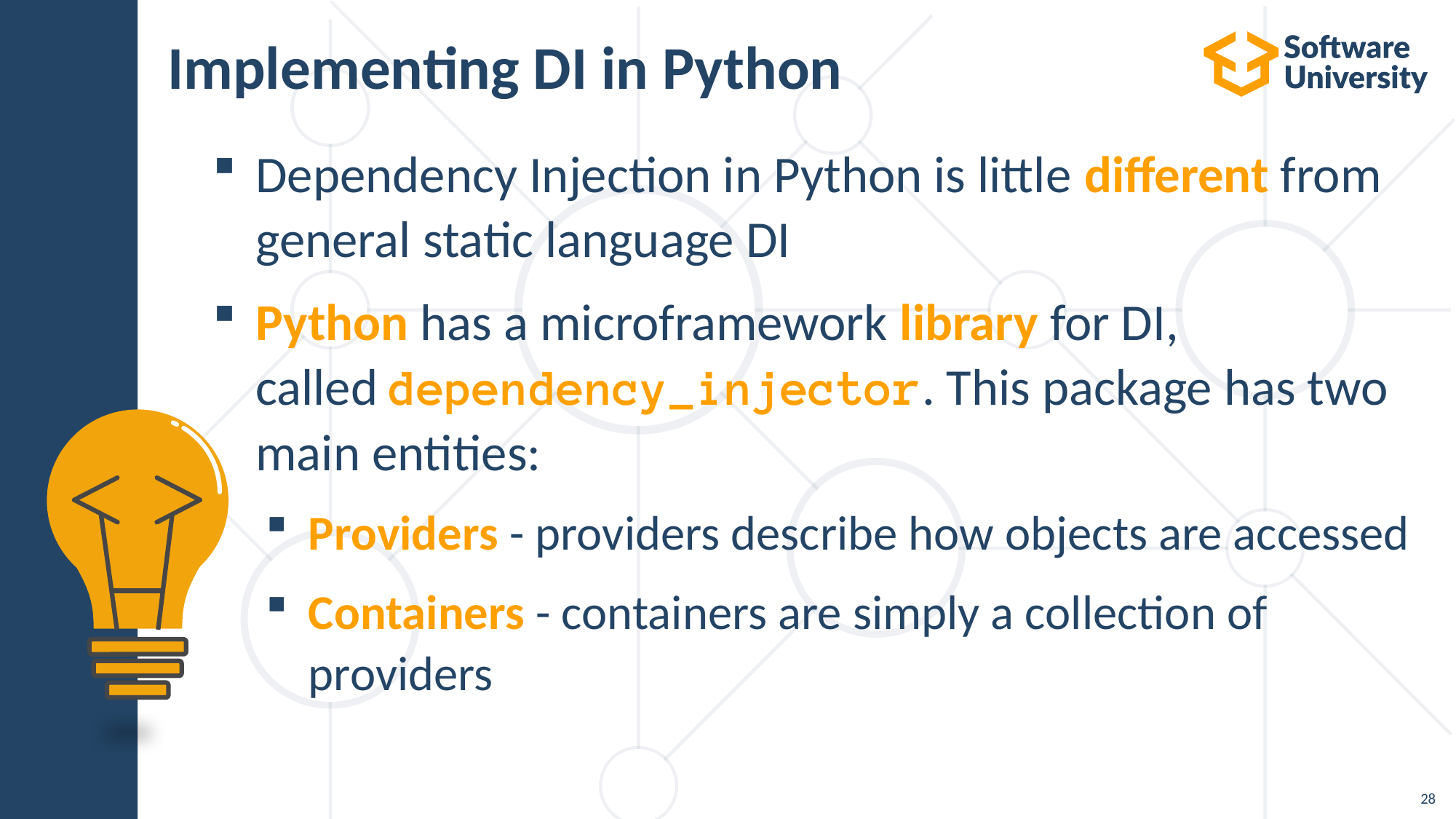

# Implementing DI in Python
Dependency Injection in Python is little different from general static language DI
Python has a microframework library for DI, called dependency_injector. This package has two main entities:
Providers - providers describe how objects are accessed
Containers - containers are simply a collection of providers
28